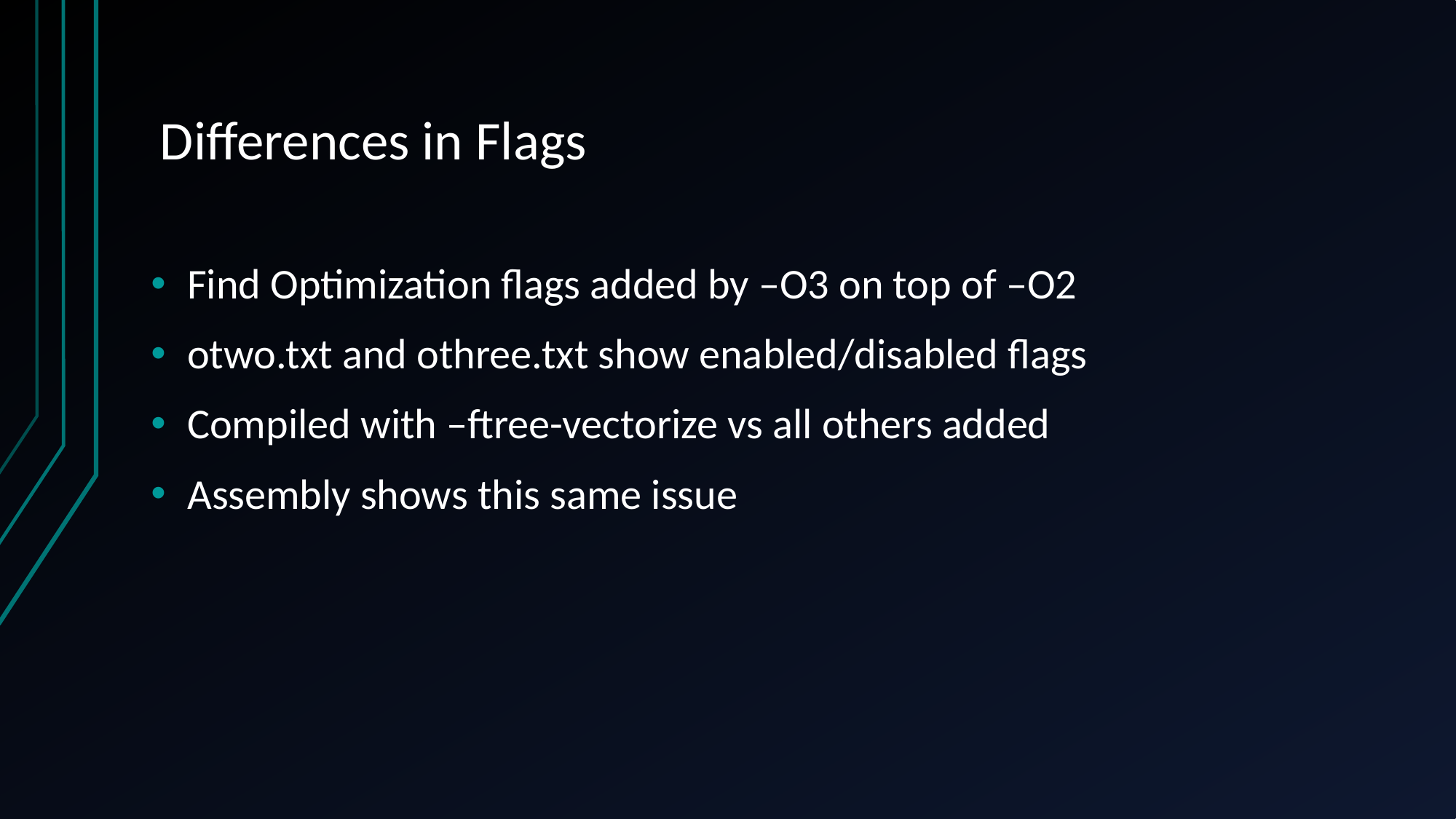

# Differences in Flags
Find Optimization flags added by –O3 on top of –O2
otwo.txt and othree.txt show enabled/disabled flags
Compiled with –ftree-vectorize vs all others added
Assembly shows this same issue